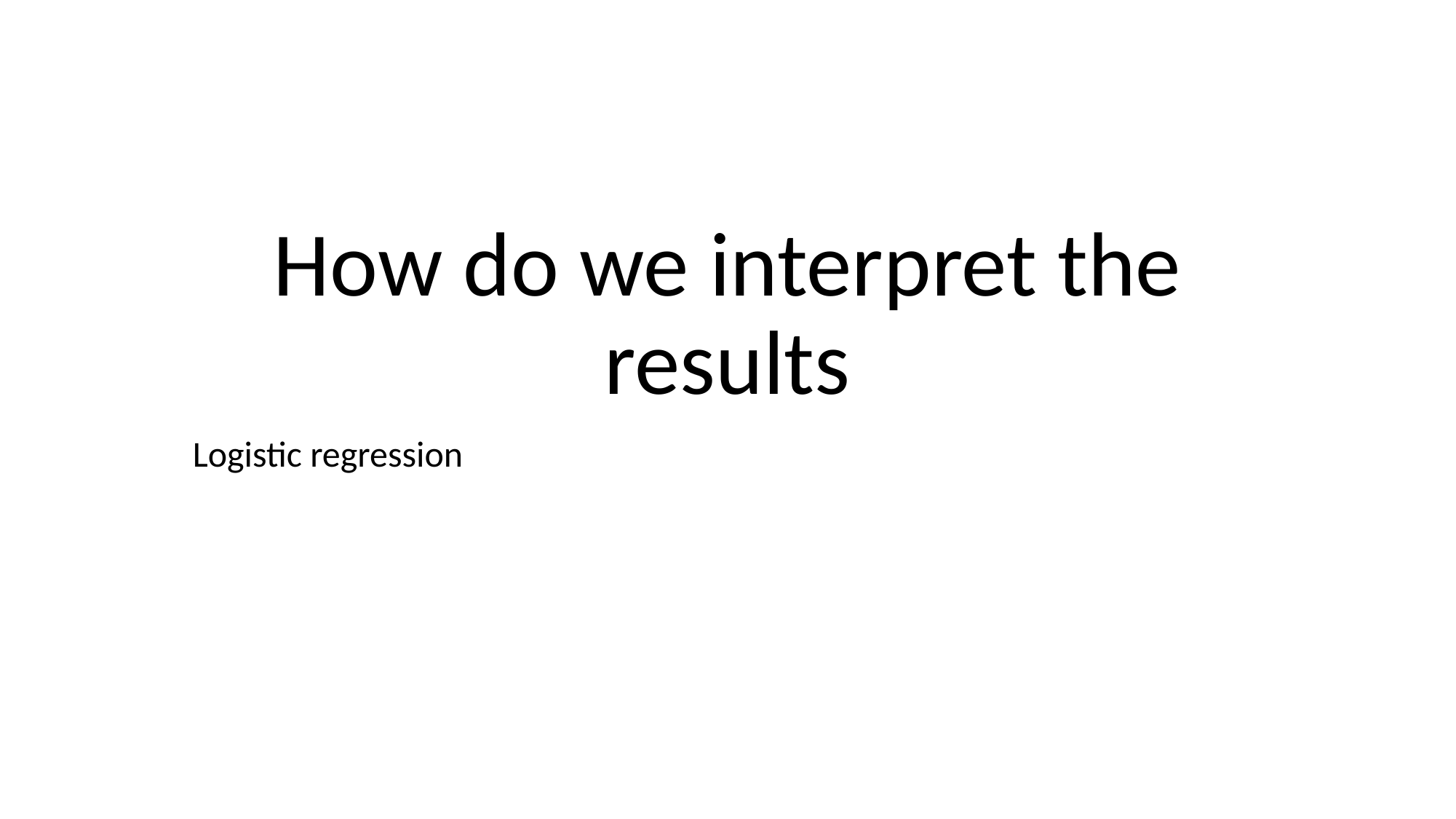

# How do we interpret the results
Logistic regression